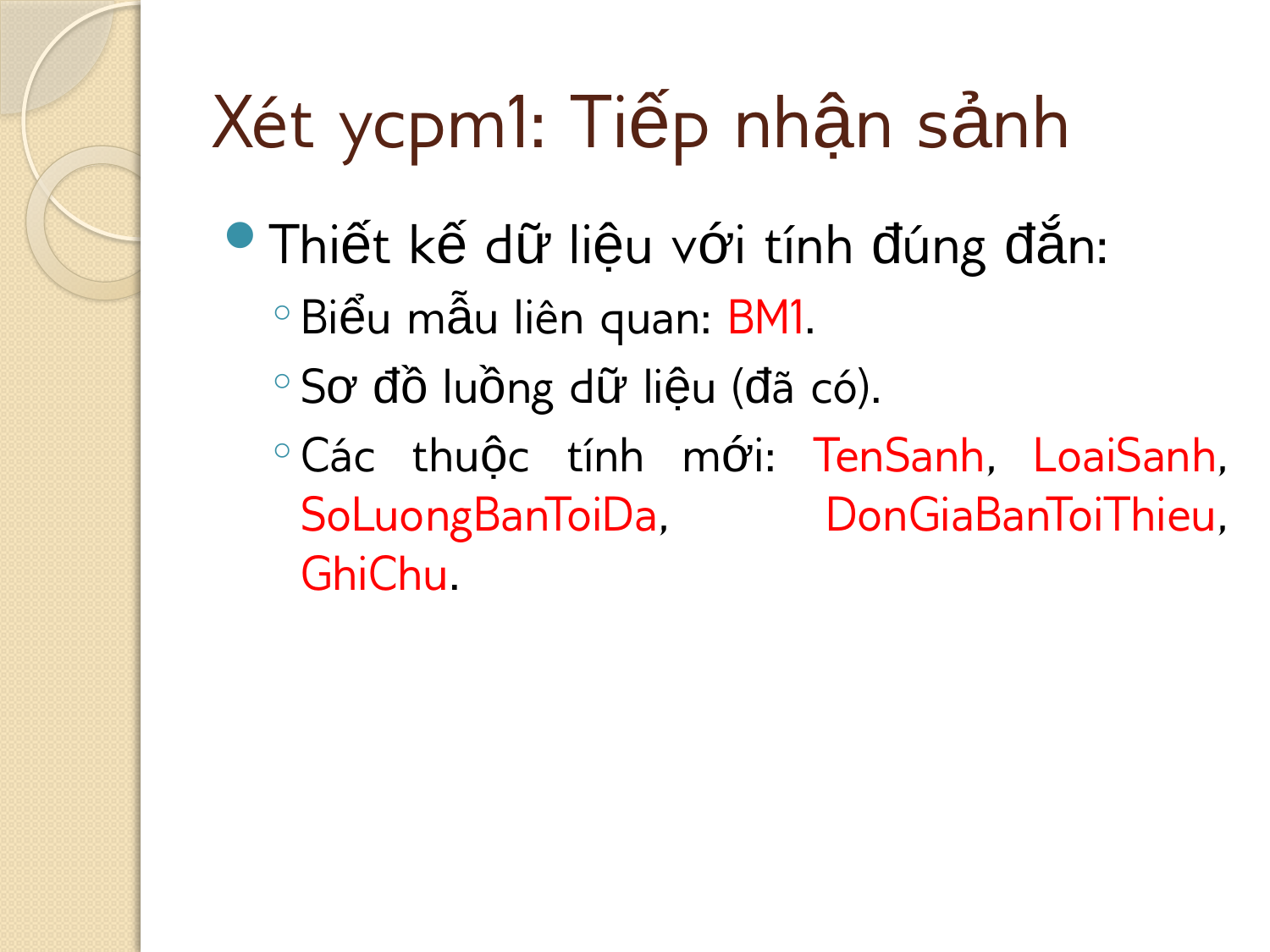

# Xét ycpm1: Tiếp nhận sảnh
Thiết kế dữ liệu với tính đúng đắn:
Biểu mẫu liên quan: BM1.
Sơ đồ luồng dữ liệu (đã có).
Các thuộc tính mới: TenSanh, LoaiSanh, SoLuongBanToiDa, DonGiaBanToiThieu, GhiChu.